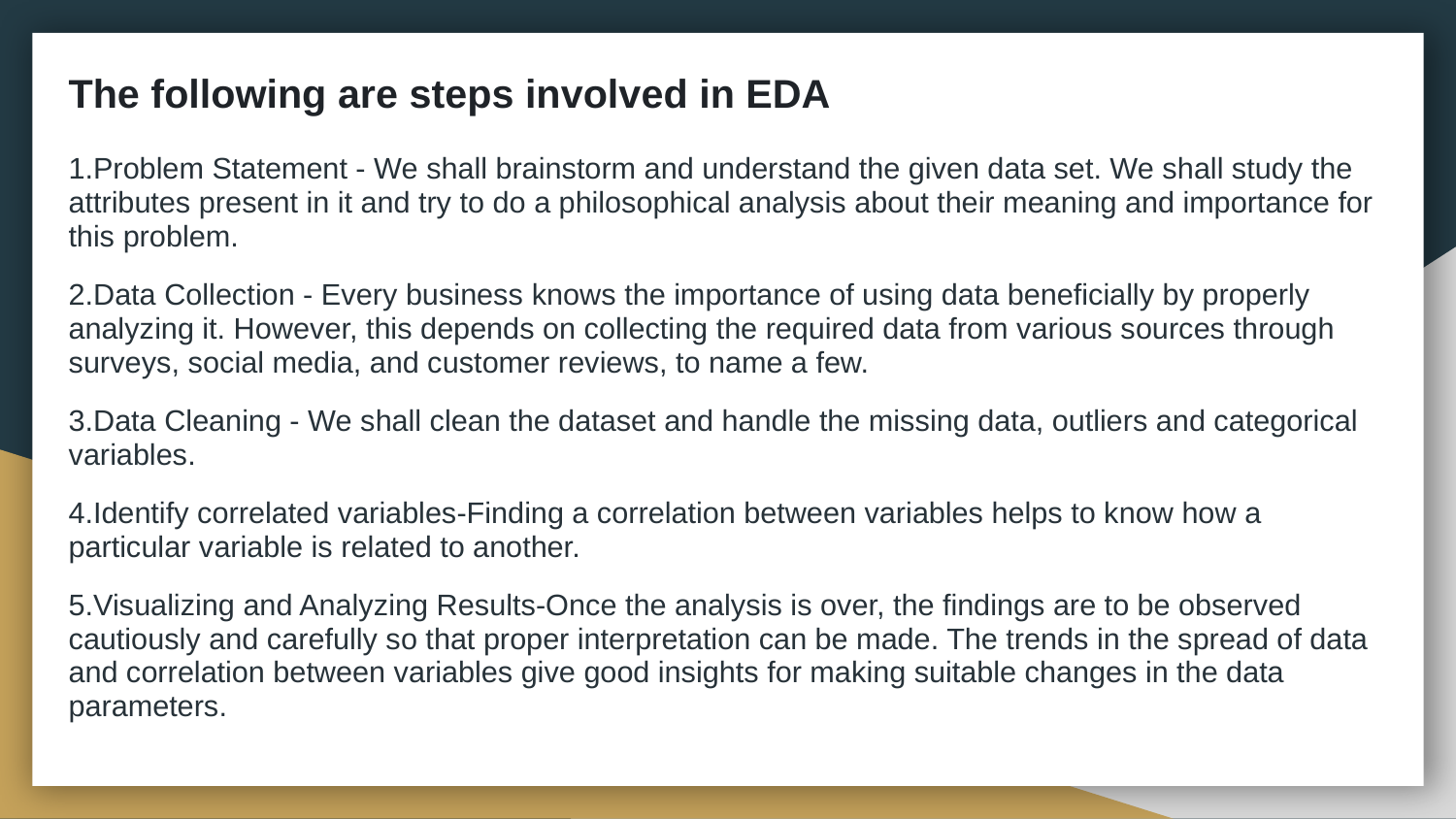

# The following are steps involved in EDA

1.Problem Statement - We shall brainstorm and understand the given data set. We shall study the attributes present in it and try to do a philosophical analysis about their meaning and importance for this problem.
2.Data Collection - Every business knows the importance of using data beneficially by properly analyzing it. However, this depends on collecting the required data from various sources through surveys, social media, and customer reviews, to name a few.
3.Data Cleaning - We shall clean the dataset and handle the missing data, outliers and categorical variables.
4.Identify correlated variables-Finding a correlation between variables helps to know how a particular variable is related to another.
5.Visualizing and Analyzing Results-Once the analysis is over, the findings are to be observed cautiously and carefully so that proper interpretation can be made. The trends in the spread of data and correlation between variables give good insights for making suitable changes in the data parameters.